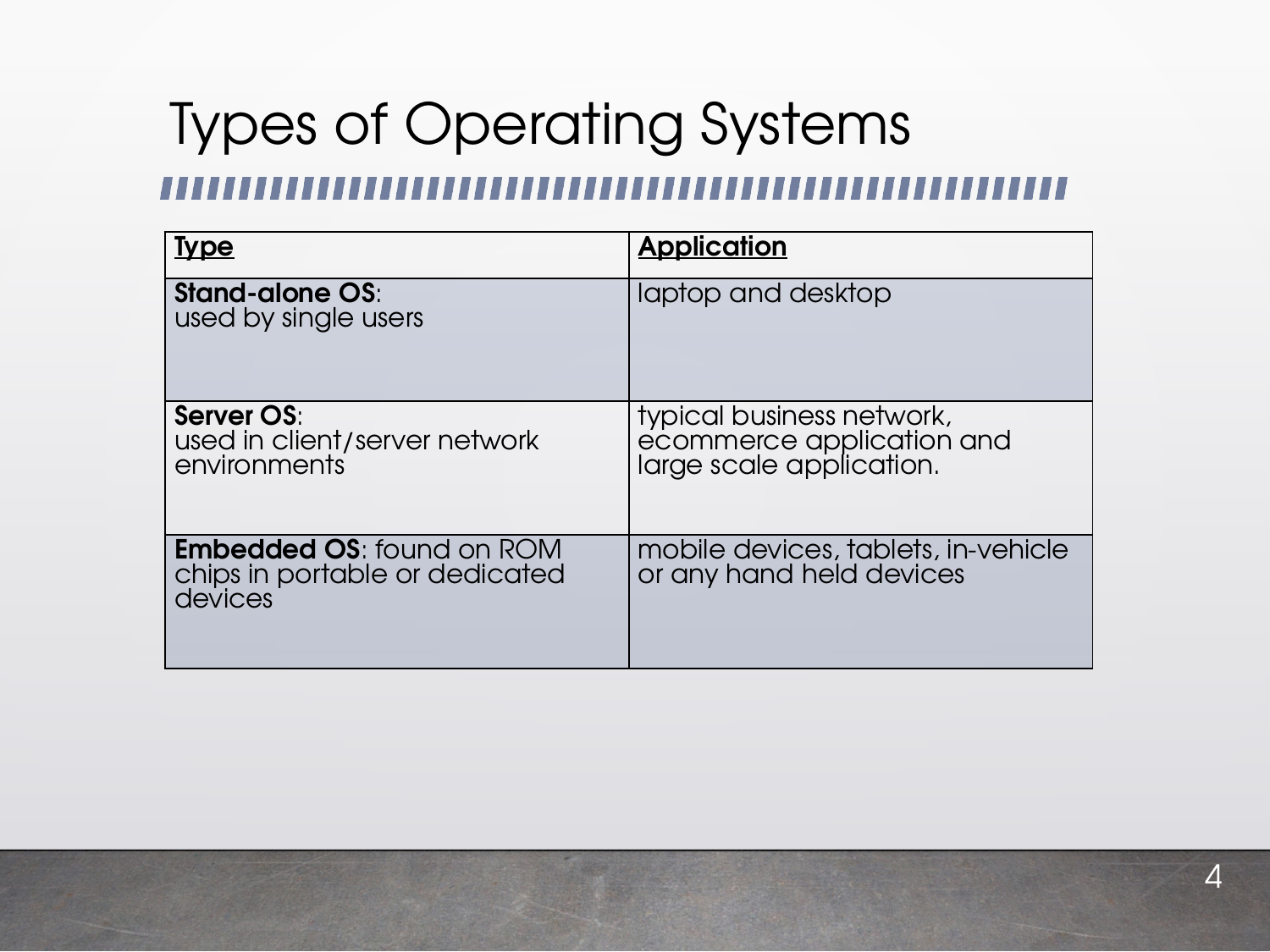

# Types of Operating Systems
| Type | Application |
| --- | --- |
| Stand-alone OS: used by single users | laptop and desktop |
| Server OS: used in client/server network environments | typical business network, ecommerce application and large scale application. |
| Embedded OS: found on ROM chips in portable or dedicated devices | mobile devices, tablets, in-vehicle or any hand held devices |